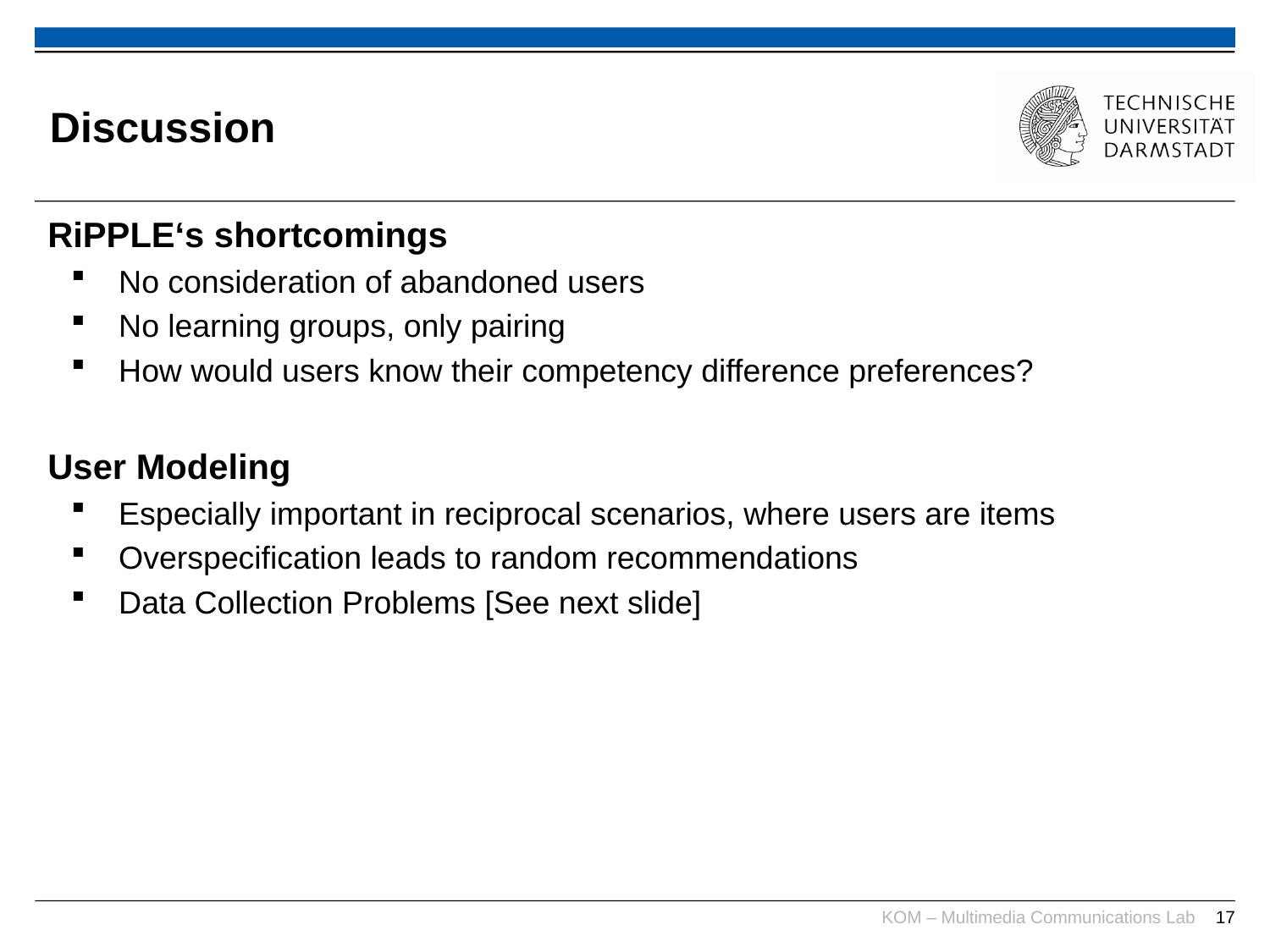

# Discussion
RiPPLE‘s shortcomings
No consideration of abandoned users
No learning groups, only pairing
How would users know their competency difference preferences?

User Modeling
Especially important in reciprocal scenarios, where users are items
Overspecification leads to random recommendations
Data Collection Problems [See next slide]